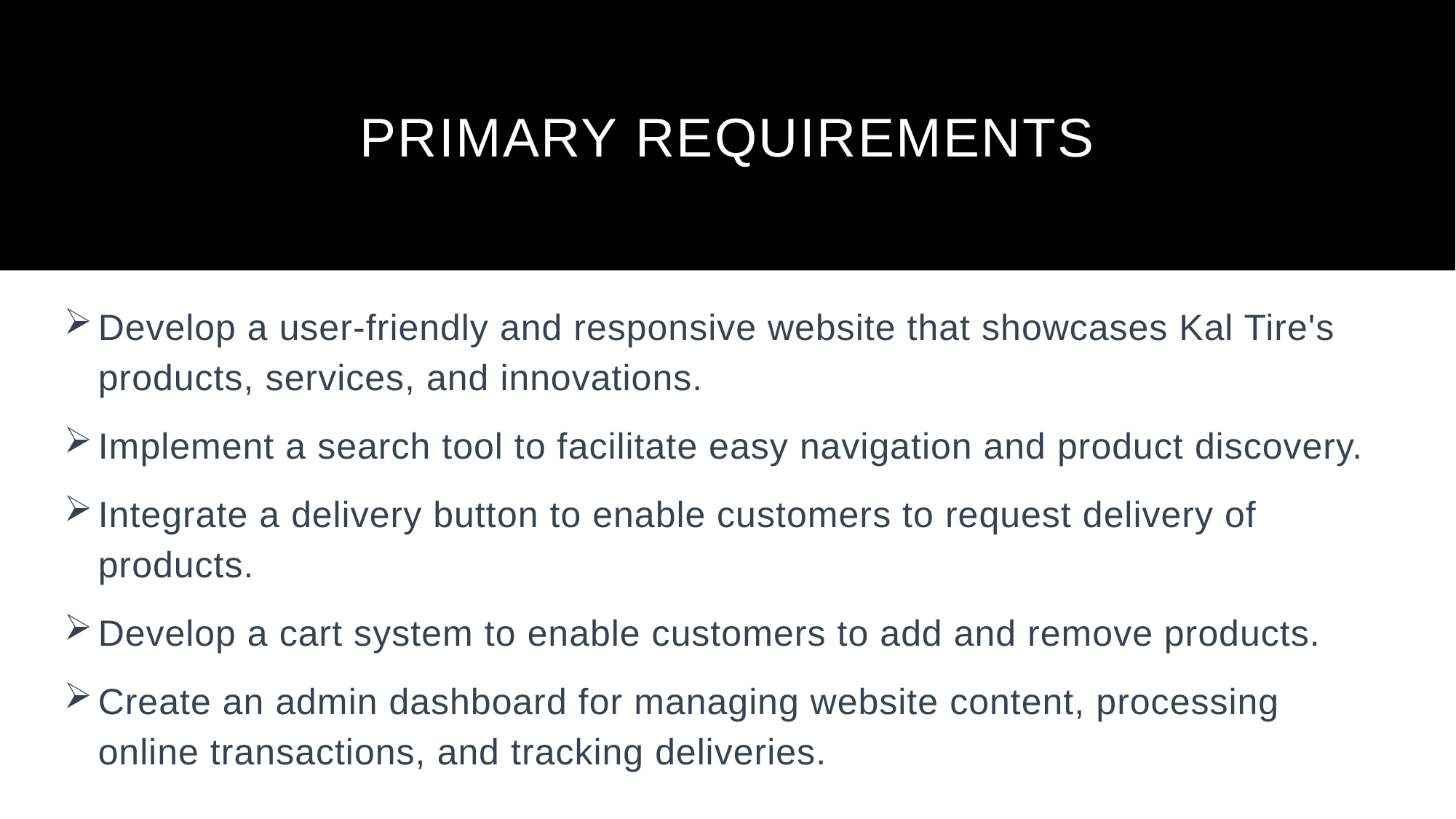

# PRIMARY REQUIREMENTS
Develop a user-friendly and responsive website that showcases Kal Tire's products, services, and innovations.
Implement a search tool to facilitate easy navigation and product discovery.
Integrate a delivery button to enable customers to request delivery of products.
Develop a cart system to enable customers to add and remove products.
Create an admin dashboard for managing website content, processing online transactions, and tracking deliveries.